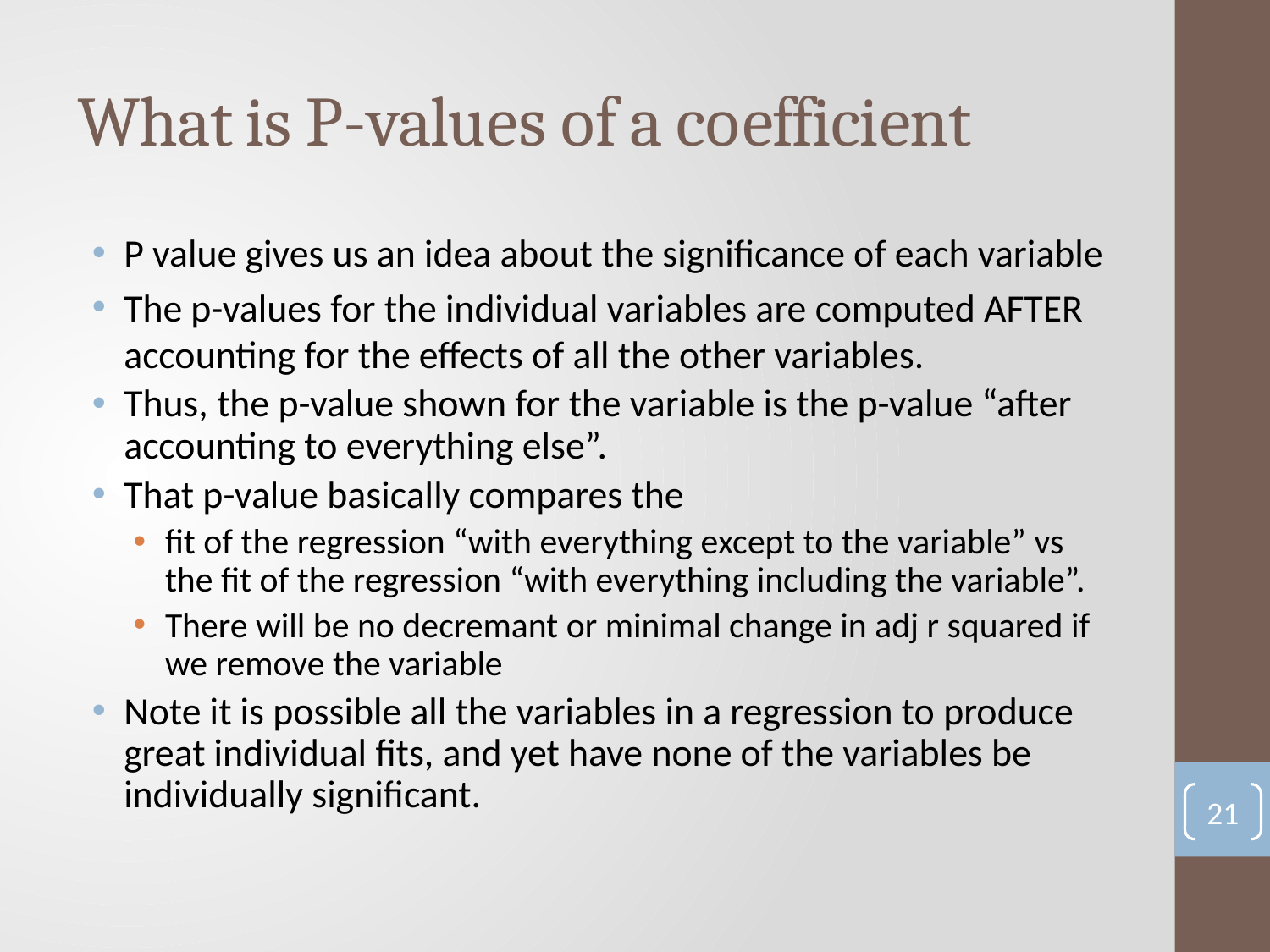

# What is P-values of a coefficient
P value gives us an idea about the significance of each variable
The p-values for the individual variables are computed AFTER accounting for the effects of all the other variables.
Thus, the p-value shown for the variable is the p-value “after accounting to everything else”.
That p-value basically compares the
fit of the regression “with everything except to the variable” vs the fit of the regression “with everything including the variable”.
There will be no decremant or minimal change in adj r squared if we remove the variable
Note it is possible all the variables in a regression to produce great individual fits, and yet have none of the variables be individually significant.

21